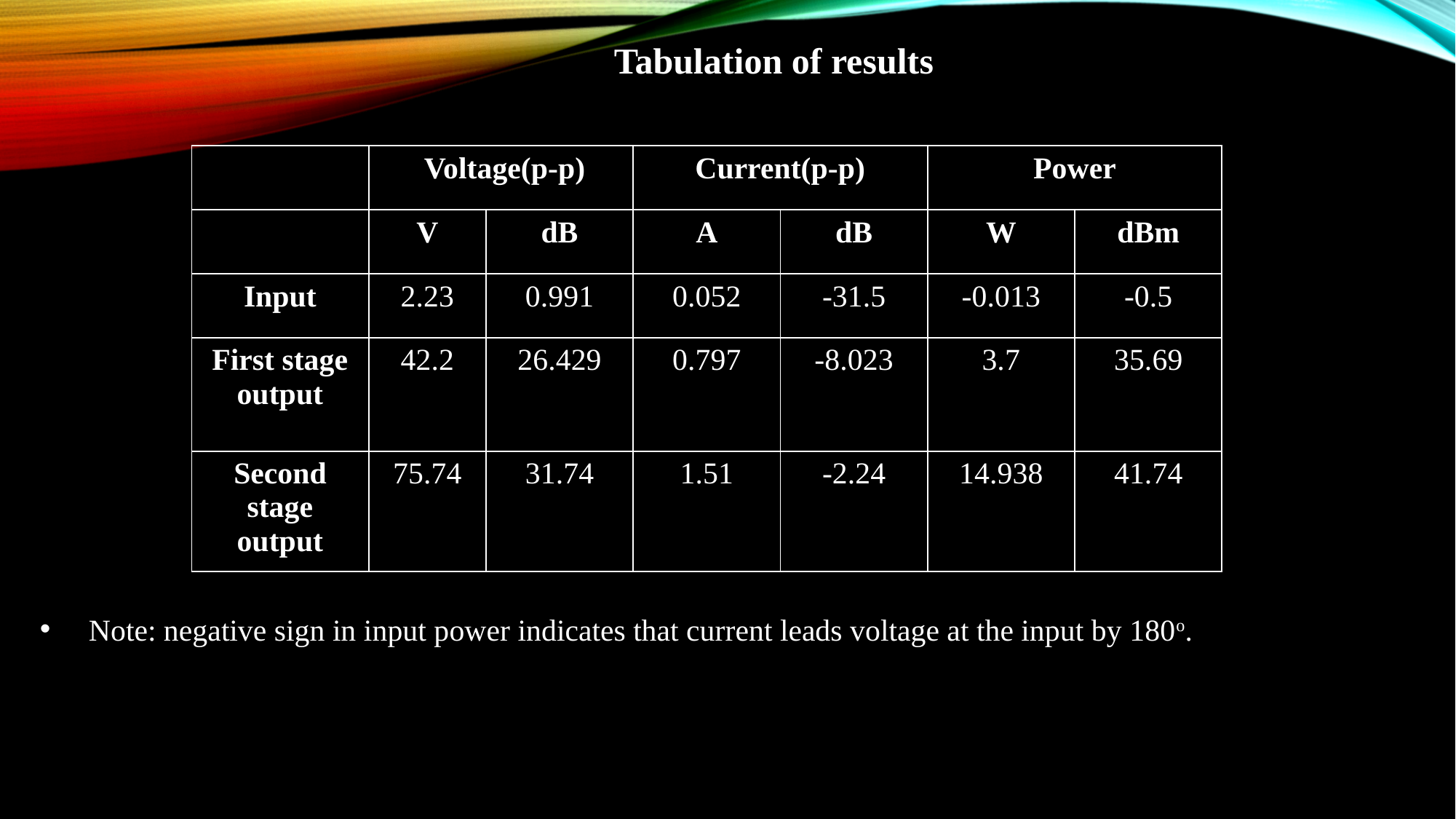

Tabulation of results
|  | Voltage(p-p) |  | Current(p-p) |  | Power |  |
| --- | --- | --- | --- | --- | --- | --- |
|  | V | dB | A | dB | W | dBm |
| Input | 2.23 | 0.991 | 0.052 | -31.5 | -0.013 | -0.5 |
| First stage output | 42.2 | 26.429 | 0.797 | -8.023 | 3.7 | 35.69 |
| Second stage output | 75.74 | 31.74 | 1.51 | -2.24 | 14.938 | 41.74 |
 Note: negative sign in input power indicates that current leads voltage at the input by 180o.